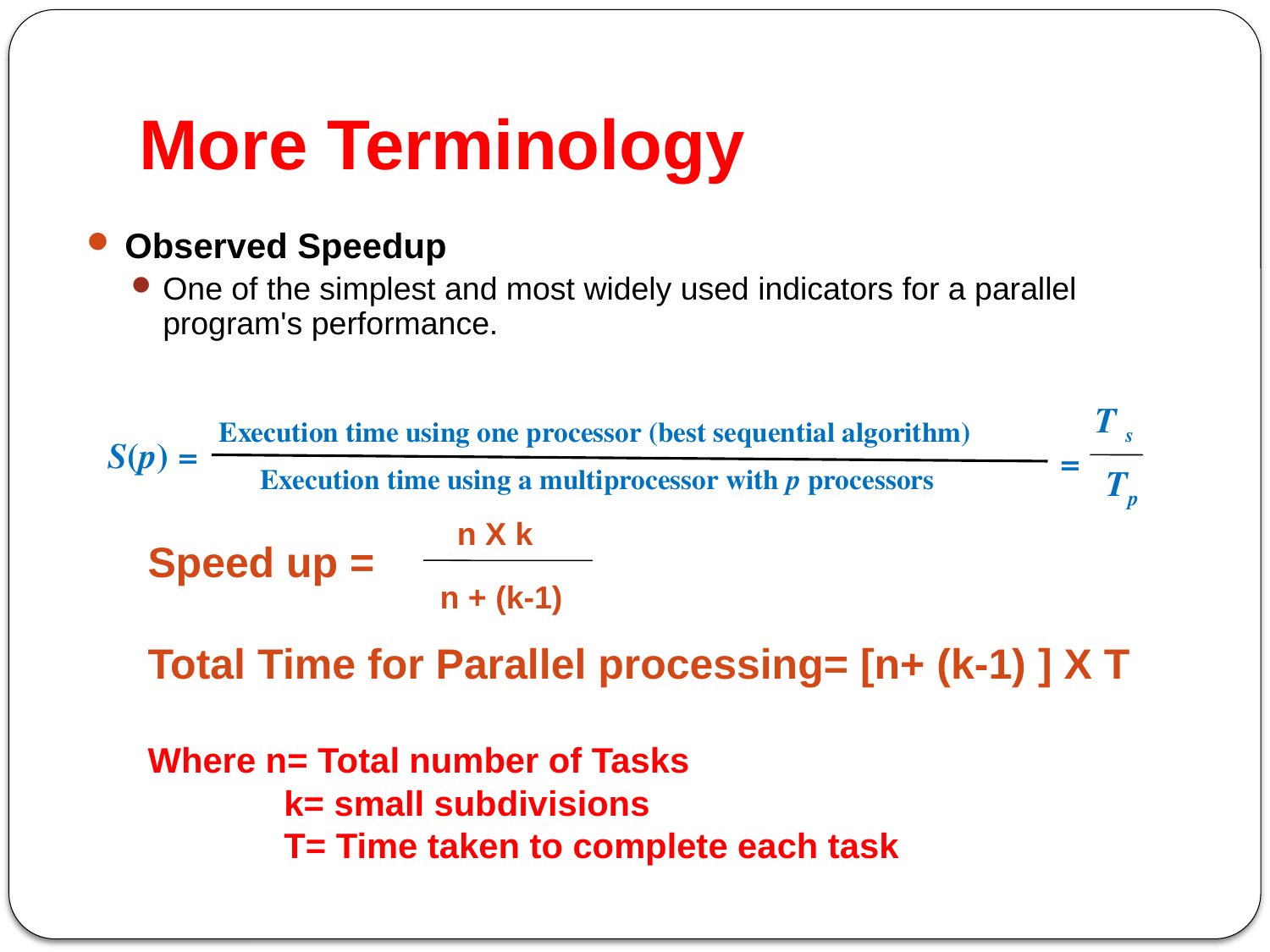

# More Terminology
Observed Speedup
One of the simplest and most widely used indicators for a parallel program's performance.

T s
Execution time using one processor (best sequential algorithm)
S(p) =
=
Execution time using a multiprocessor with p processors

Tp

n X k
Speed up =

Total Time for Parallel processing= [n+ (k-1) ] X T

Where n= Total number of Tasks
              k= small subdivisions
              T= Time taken to complete each task
n + (k-1)